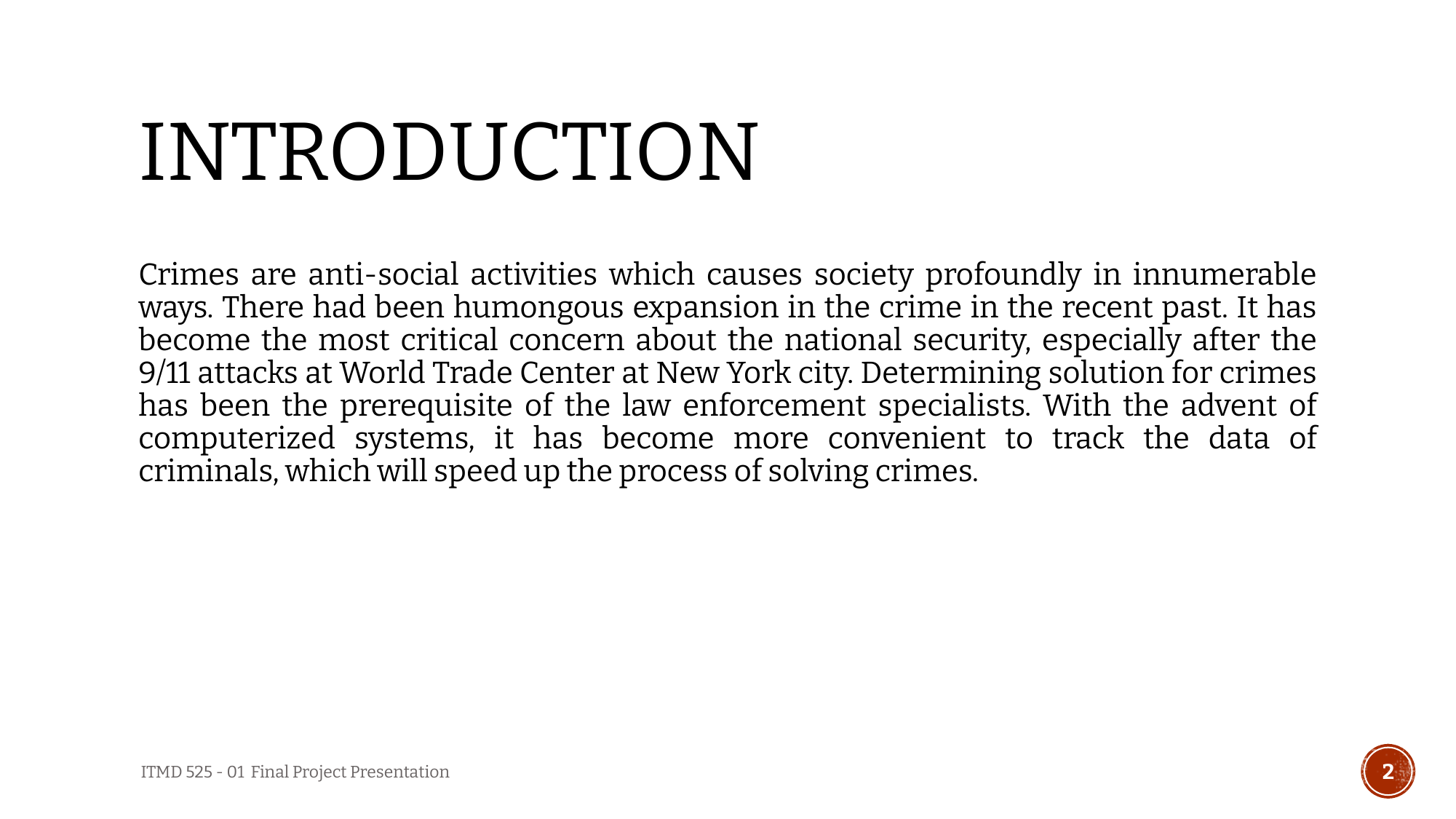

# Introduction
Crimes are anti-social activities which causes society profoundly in innumerable ways. There had been humongous expansion in the crime in the recent past. It has become the most critical concern about the national security, especially after the 9/11 attacks at World Trade Center at New York city. Determining solution for crimes has been the prerequisite of the law enforcement specialists. With the advent of computerized systems, it has become more convenient to track the data of criminals, which will speed up the process of solving crimes.
ITMD 525 - 01  Final Project Presentation
2